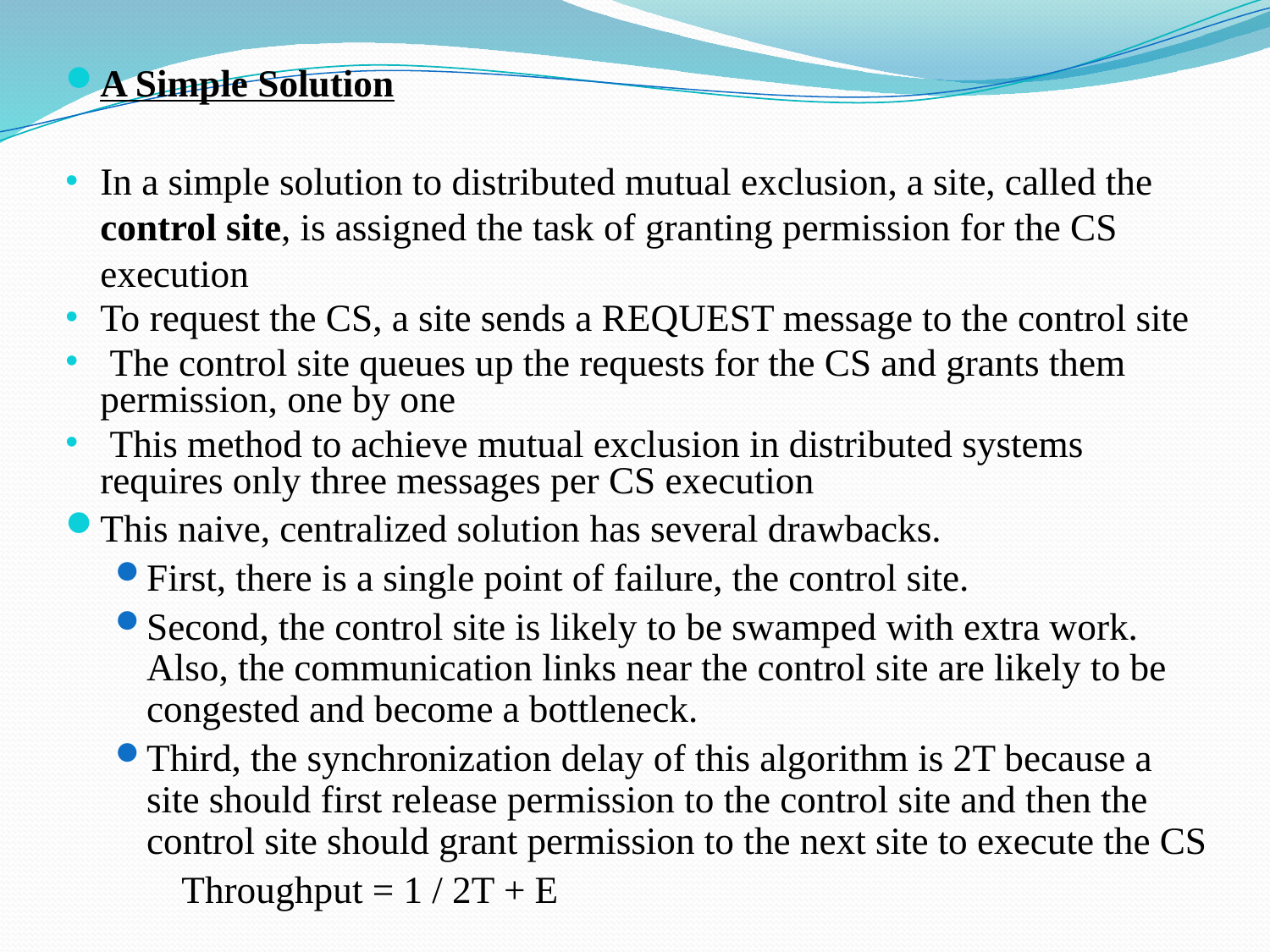

A Simple Solution

In a simple solution to distributed mutual exclusion, a site, called the control site, is assigned the task of granting permission for the CS execution
To request the CS, a site sends a REQUEST message to the control site
 The control site queues up the requests for the CS and grants them permission, one by one
 This method to achieve mutual exclusion in distributed systems requires only three messages per CS execution
This naive, centralized solution has several drawbacks.
First, there is a single point of failure, the control site.
Second, the control site is likely to be swamped with extra work. Also, the communication links near the control site are likely to be congested and become a bottleneck.
Third, the synchronization delay of this algorithm is 2T because a site should first release permission to the control site and then the control site should grant permission to the next site to execute the CS
	Throughput = 1 / 2T + E